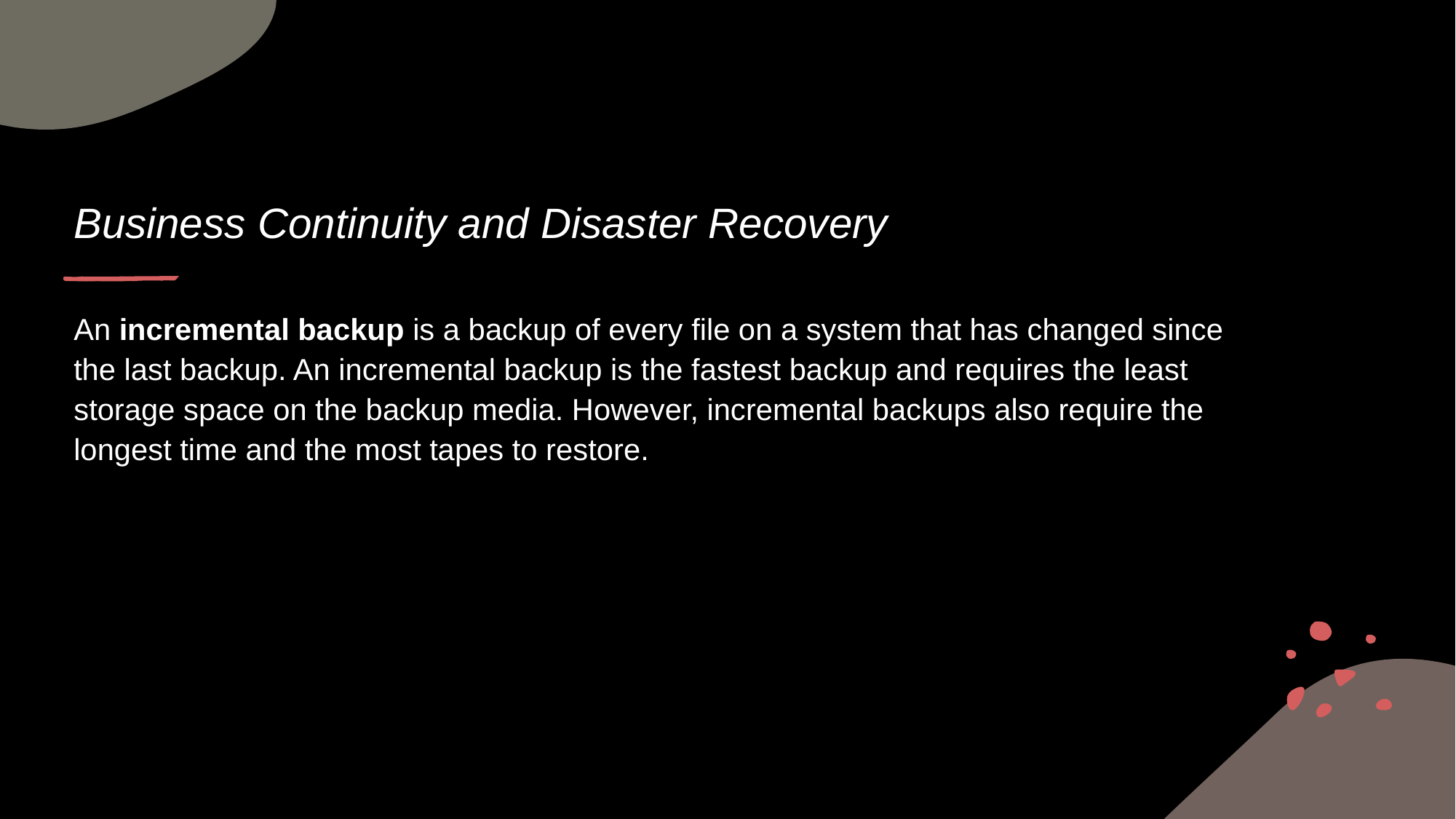

# Business Continuity and Disaster Recovery
An incremental backup is a backup of every file on a system that has changed since the last backup. An incremental backup is the fastest backup and requires the least storage space on the backup media. However, incremental backups also require the longest time and the most tapes to restore.